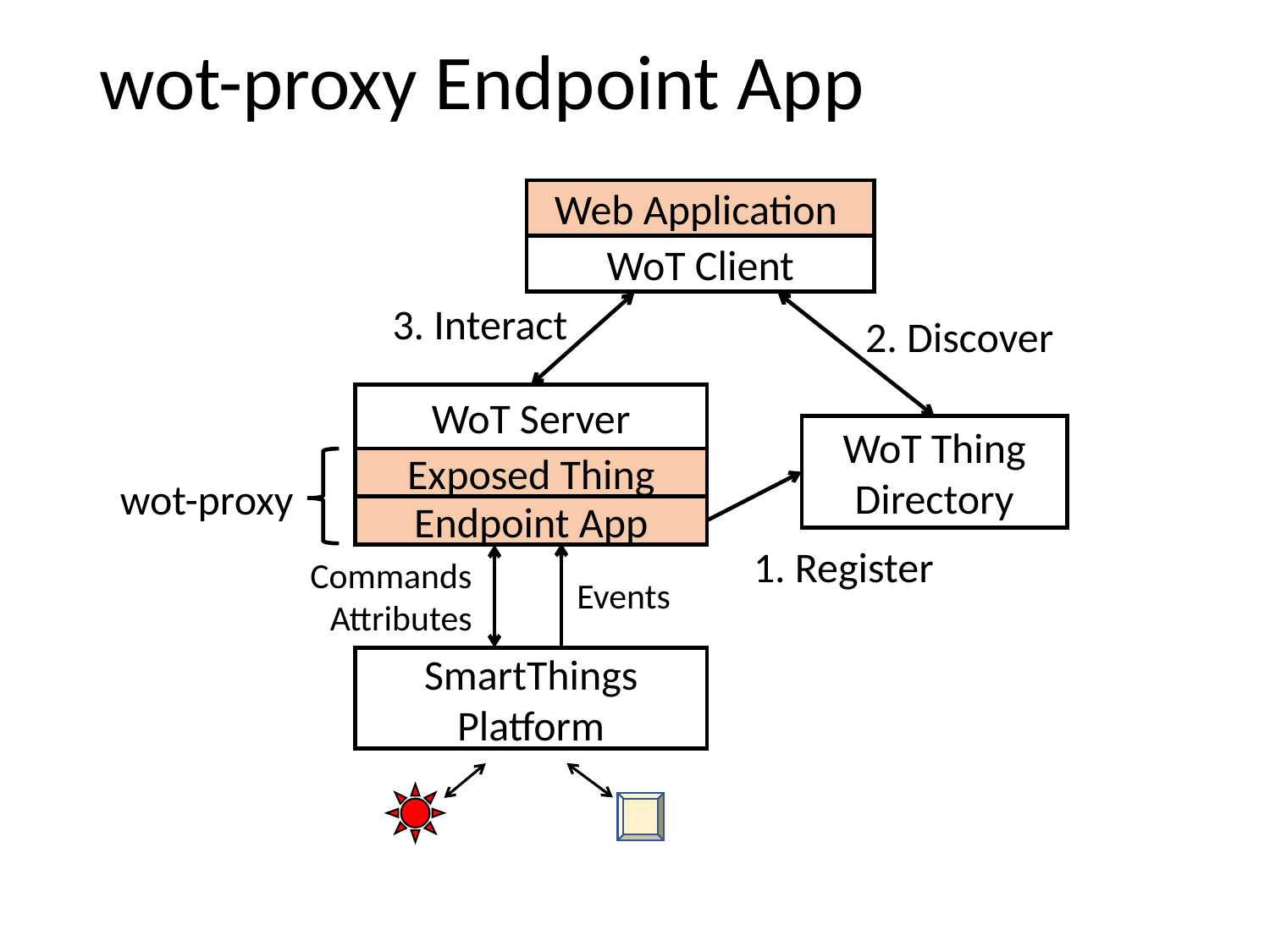

# wot-proxy Endpoint App
Web Application
WoT Client
3. Interact
2. Discover
WoT Server
WoT Thing Directory

Exposed Thing
wot-proxy
Endpoint App
1. Register
Commands
Attributes
Events
SmartThings Platform